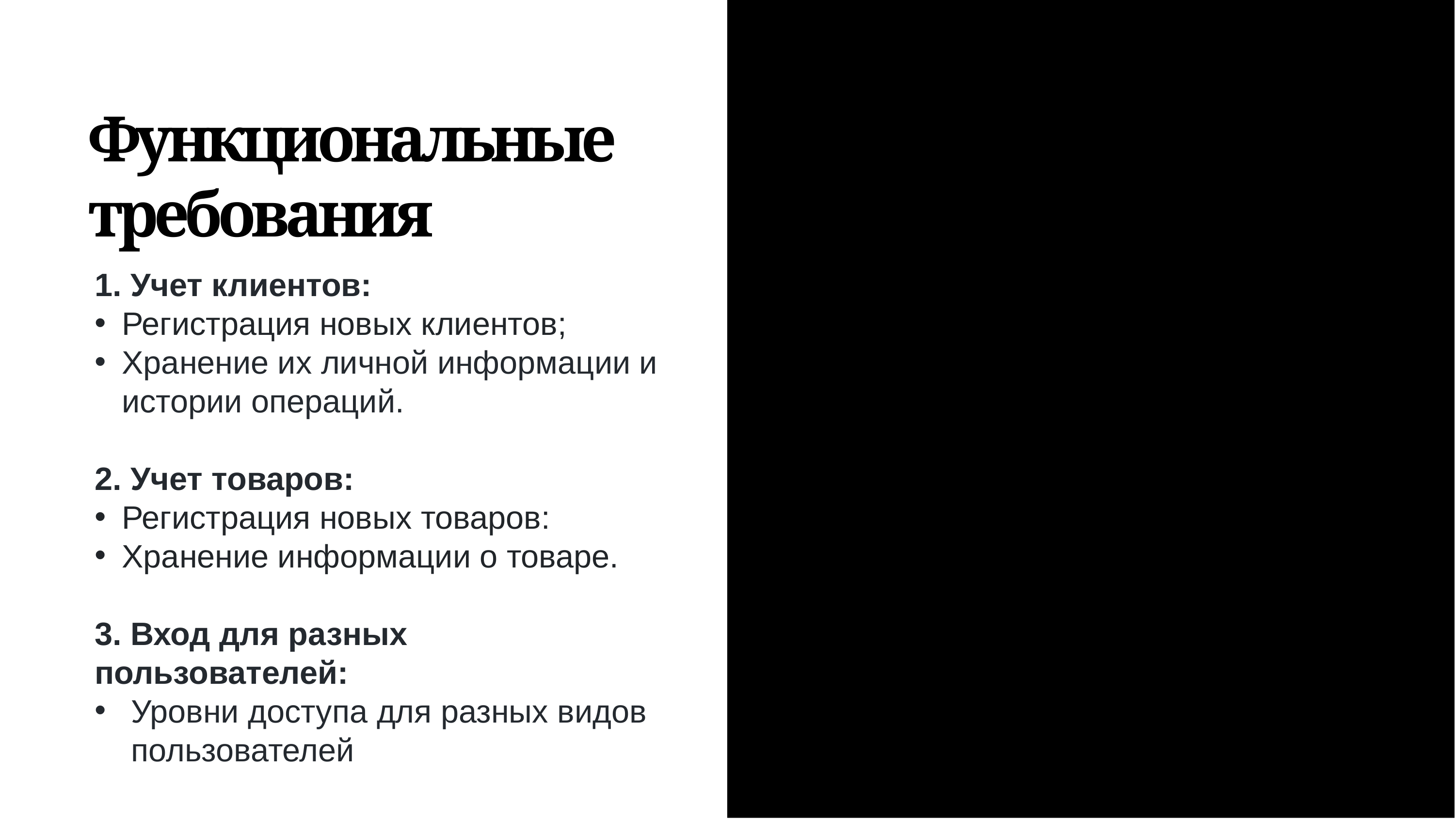

# Функциональные требования
1. Учет клиентов:
Регистрация новых клиентов;
Хранение их личной информации и истории операций.

2. Учет товаров:
Регистрация новых товаров:
Хранение информации о товаре.

3. Вход для разных пользователей:
Уровни доступа для разных видов пользователей